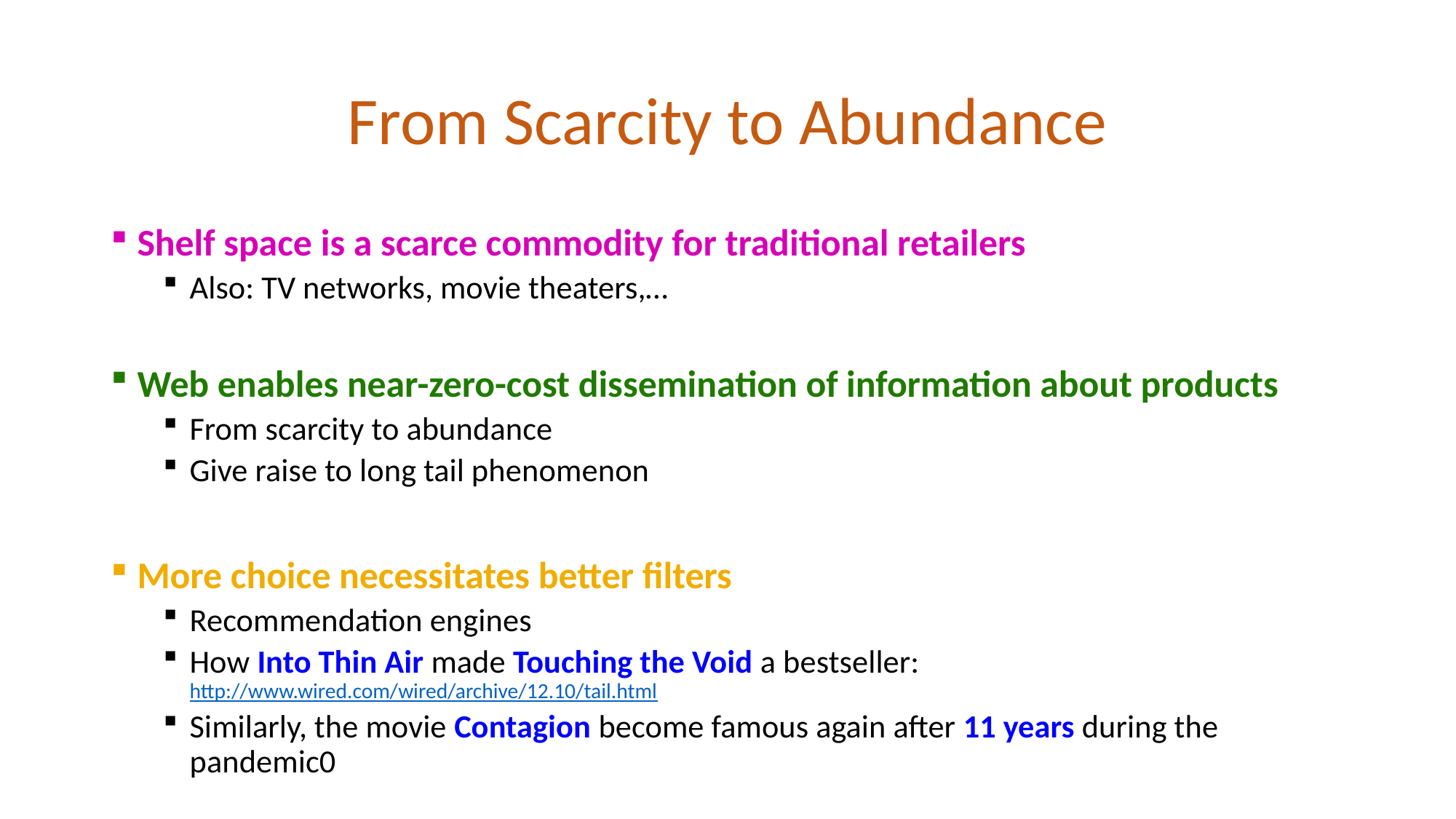

# From Scarcity to Abundance
Shelf space is a scarce commodity for traditional retailers
Also: TV networks, movie theaters,…

Web enables near-zero-cost dissemination of information about products
From scarcity to abundance
Give raise to long tail phenomenon

More choice necessitates better filters
Recommendation engines
How Into Thin Air made Touching the Void a bestseller: http://www.wired.com/wired/archive/12.10/tail.html
Similarly, the movie Contagion become famous again after 11 years during the pandemic0